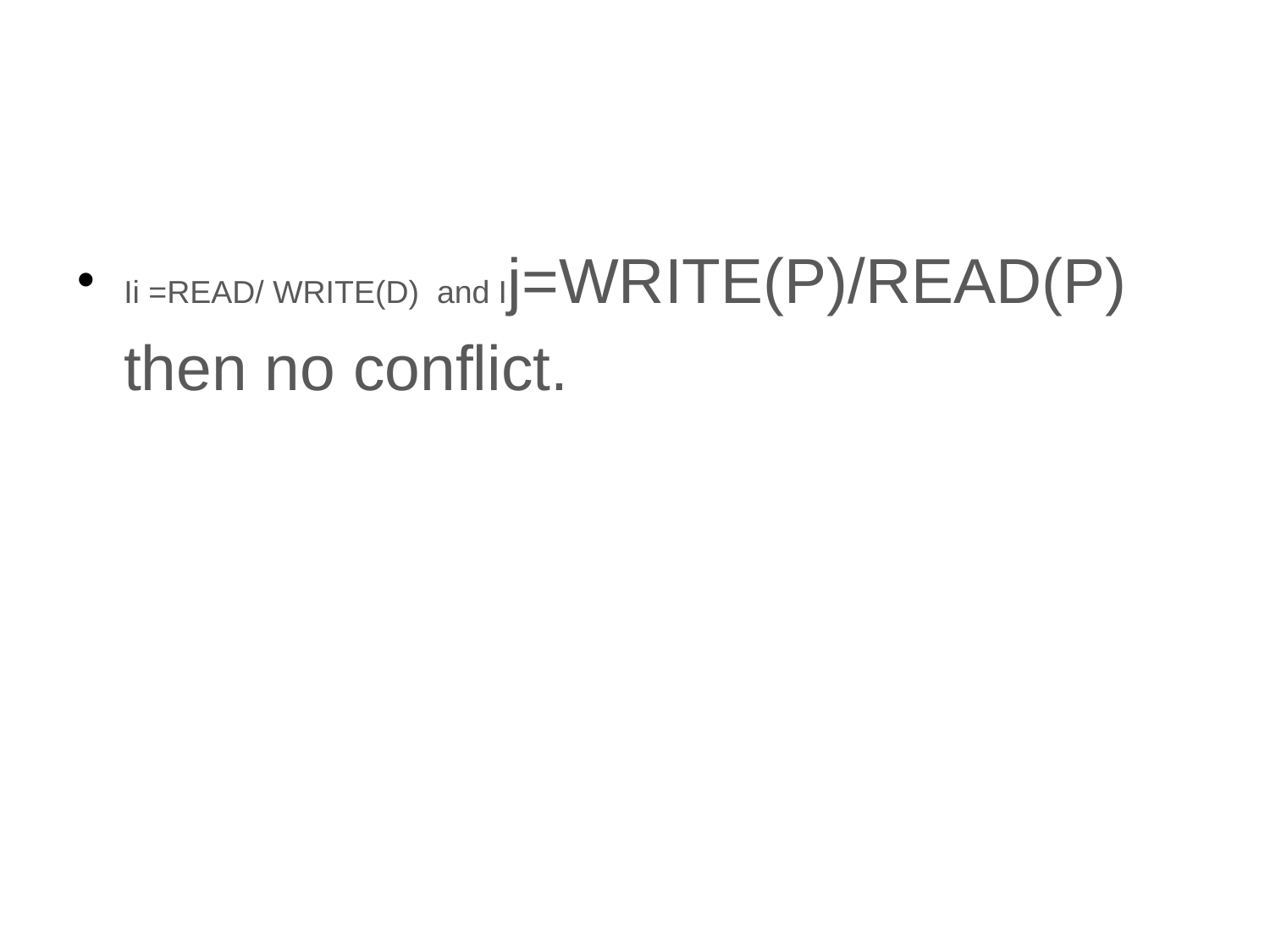

#
Ii =READ/ WRITE(D)  and Ij=WRITE(P)/READ(P) then no conflict.